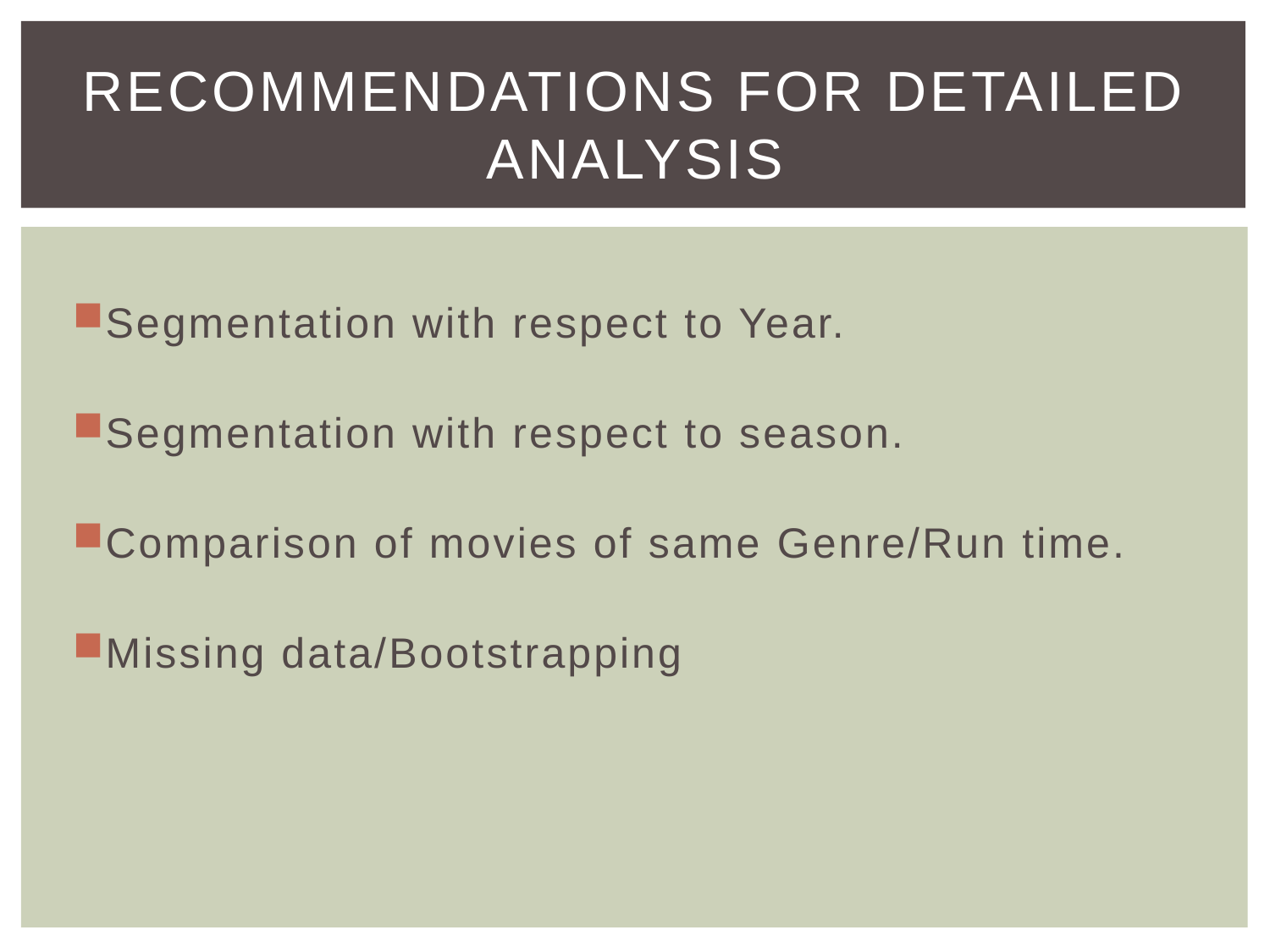

# Recommendations for detailed analysis
Segmentation with respect to Year.
Segmentation with respect to season.
Comparison of movies of same Genre/Run time.
Missing data/Bootstrapping